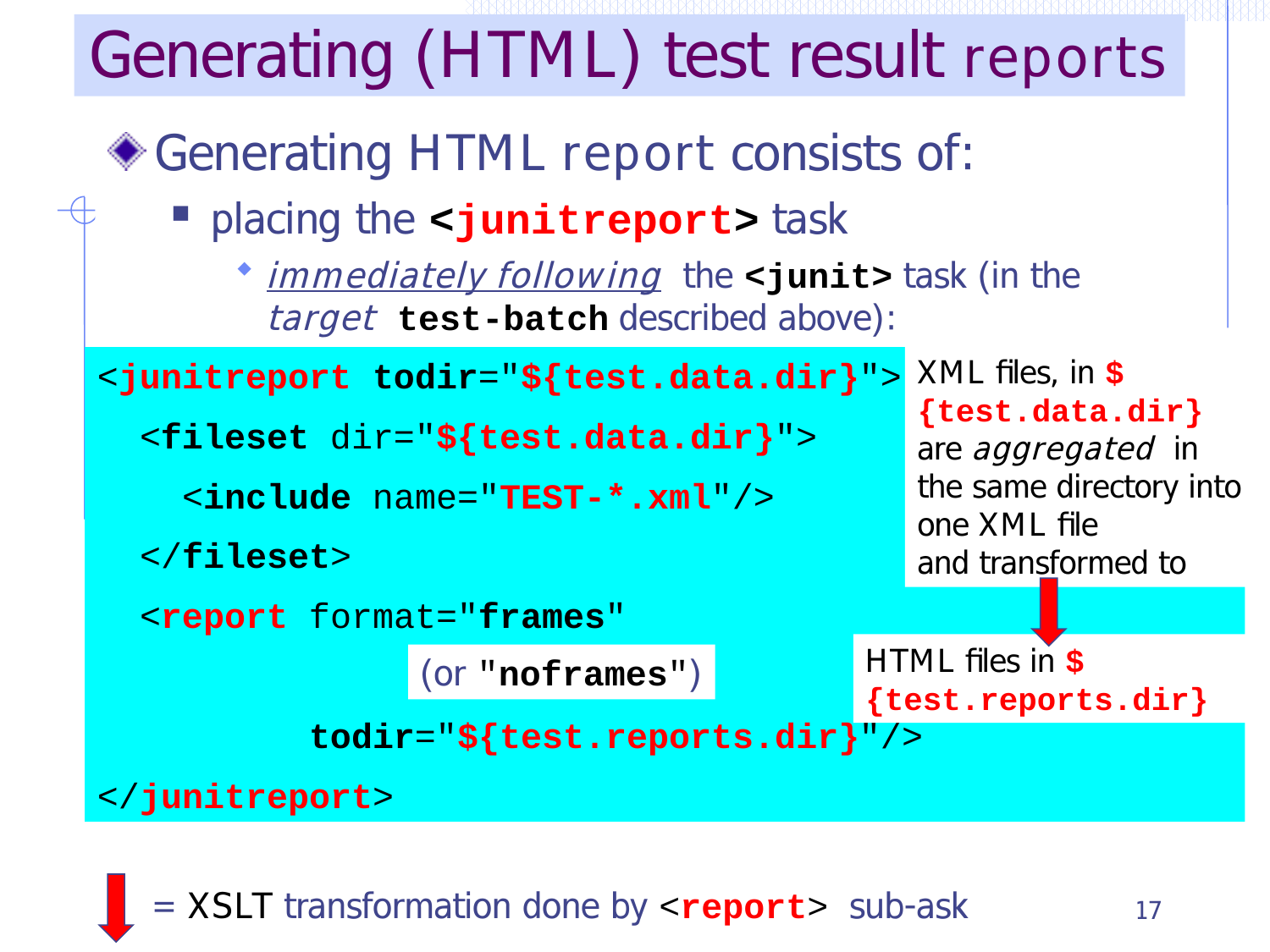

# Generating (HTML) test result reports
Generating HTML report consists of:
placing the <junitreport> task
immediately following  the <junit> task (in the target  test-batch described above):
XML files, in ${test.data.dir}
are aggregated  in the same directory into one XML file
and transformed to
<junitreport todir="${test.data.dir}">
  <fileset dir="${test.data.dir}">
    <include name="TEST-*.xml"/>
  </fileset>
  <report format="frames"

          todir="${test.reports.dir}"/>
</junitreport>

HTML files in ${test.reports.dir}
(or "noframes")
17

= XSLT transformation done by <report> sub-ask